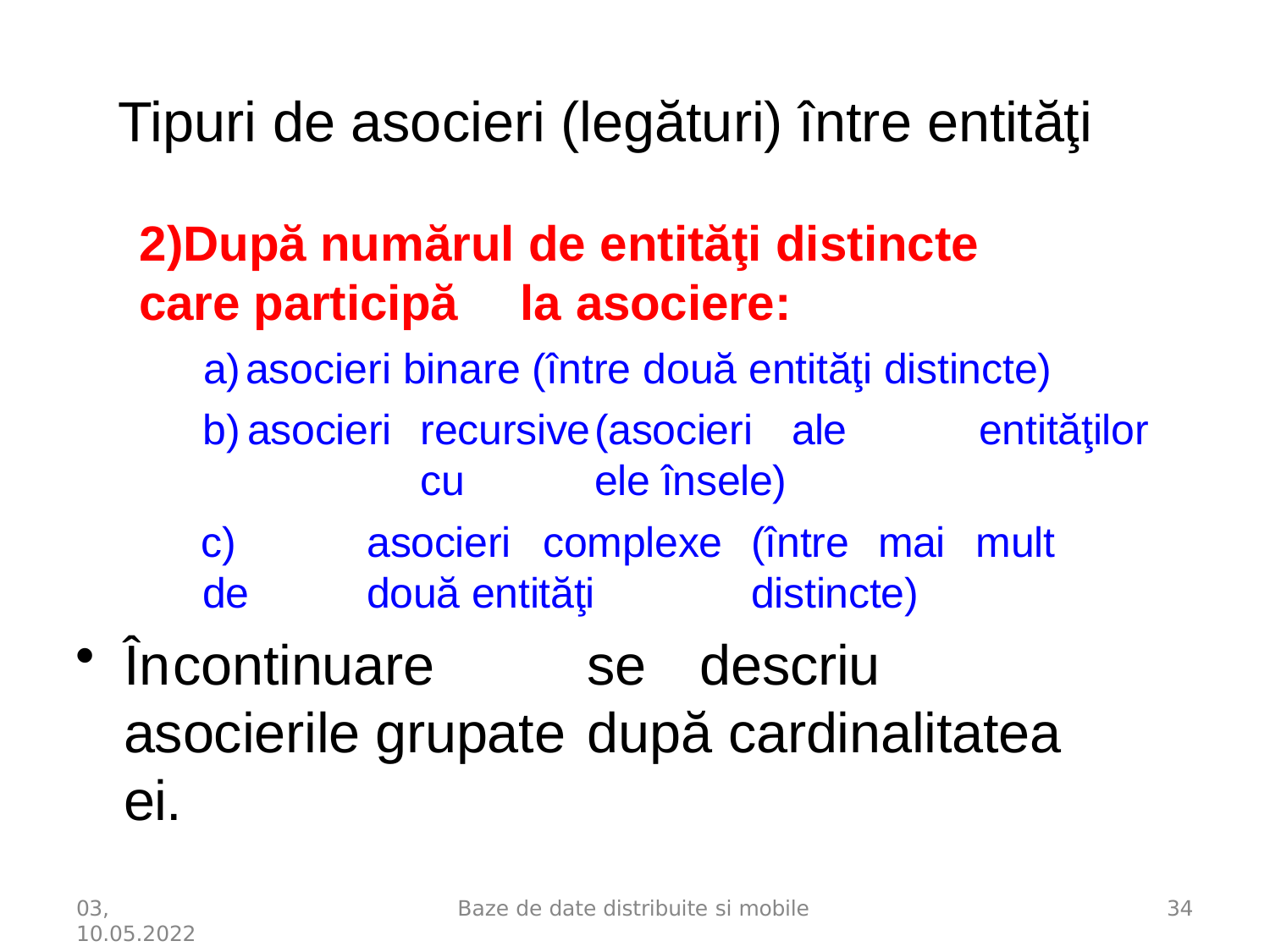

# Tipuri de asocieri (legături) între entităţi
2)După numărul de entităţi distincte care participă	la asociere:
asocieri binare (între două entităţi distincte)
asocieri	recursive	(asocieri	ale	entităţilor	cu	ele însele)
	asocieri	complexe	(între	mai	mult	de	două entităţi	distincte)
În	continuare	se	descriu	asocierile grupate	după cardinalitatea ei.
03,
10.05.2022
Baze de date distribuite si mobile
34